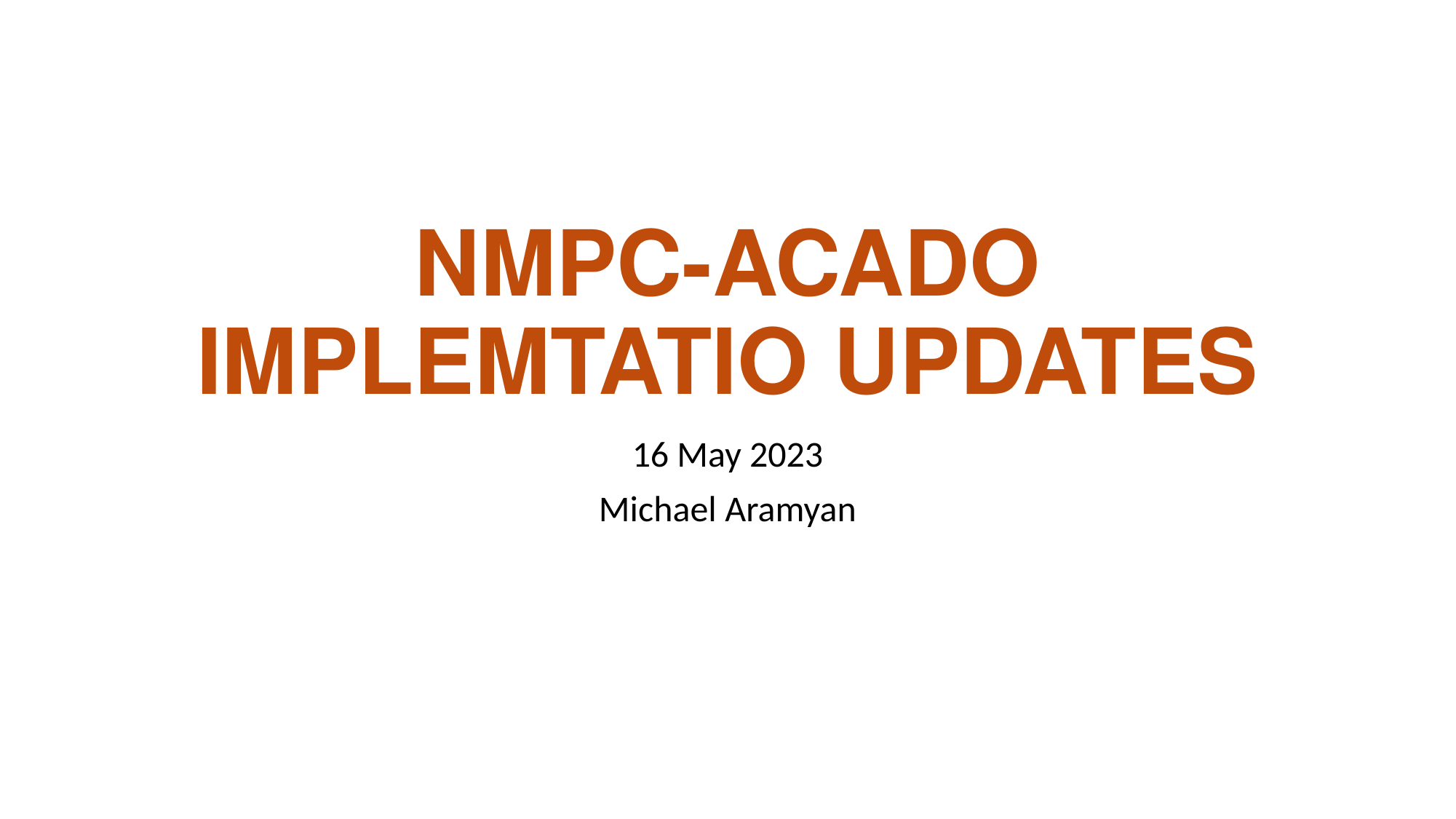

# NMPC-ACADO IMPLEMTATIO UPDATES
16 May 2023
Michael Aramyan